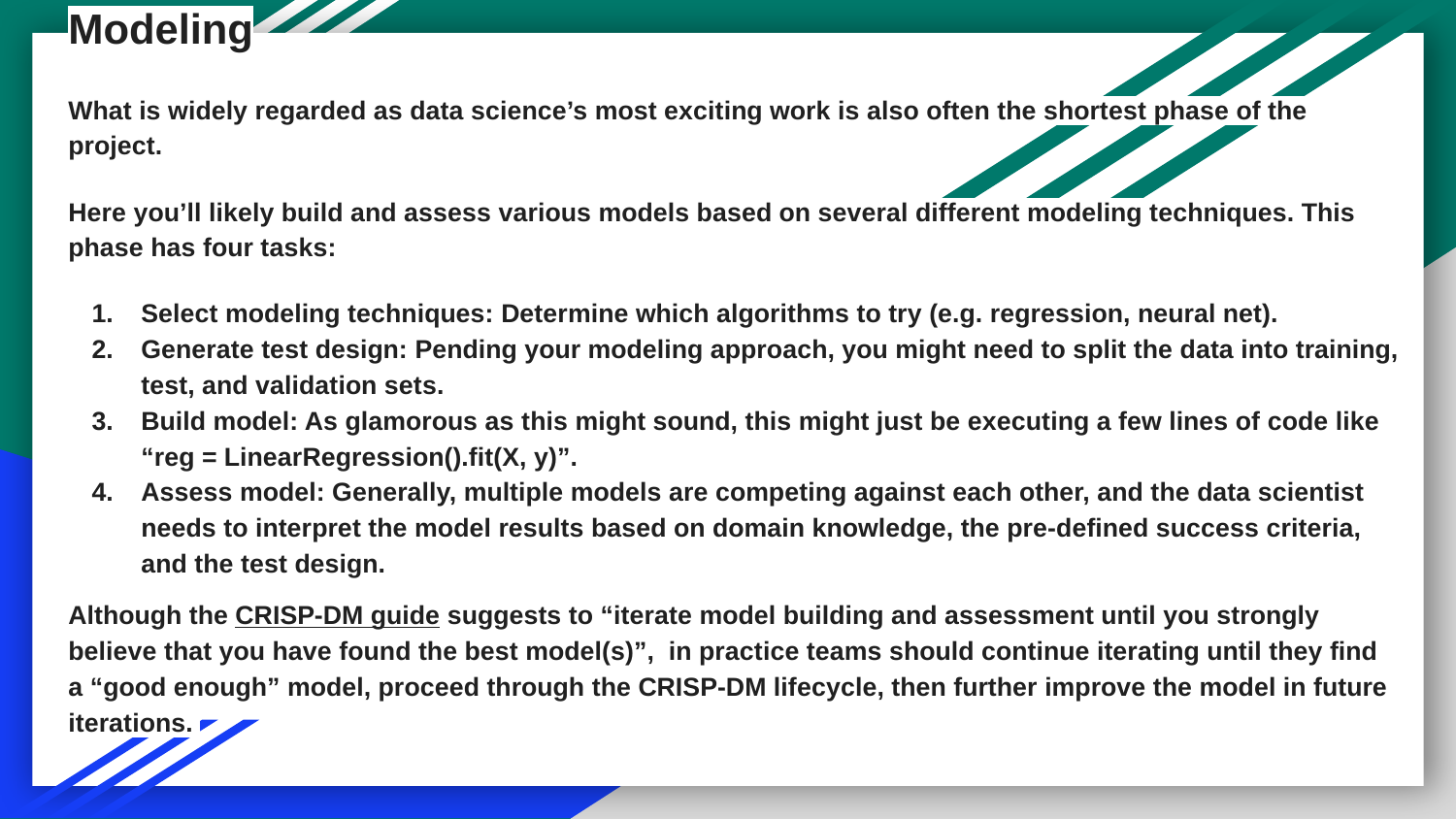

# Modeling
What is widely regarded as data science’s most exciting work is also often the shortest phase of the project.
Here you’ll likely build and assess various models based on several different modeling techniques. This phase has four tasks:
Select modeling techniques: Determine which algorithms to try (e.g. regression, neural net).
Generate test design: Pending your modeling approach, you might need to split the data into training, test, and validation sets.
Build model: As glamorous as this might sound, this might just be executing a few lines of code like “reg = LinearRegression().fit(X, y)”.
Assess model: Generally, multiple models are competing against each other, and the data scientist needs to interpret the model results based on domain knowledge, the pre-defined success criteria, and the test design.
Although the CRISP-DM guide suggests to “iterate model building and assessment until you strongly believe that you have found the best model(s)”,  in practice teams should continue iterating until they find a “good enough” model, proceed through the CRISP-DM lifecycle, then further improve the model in future iterations.